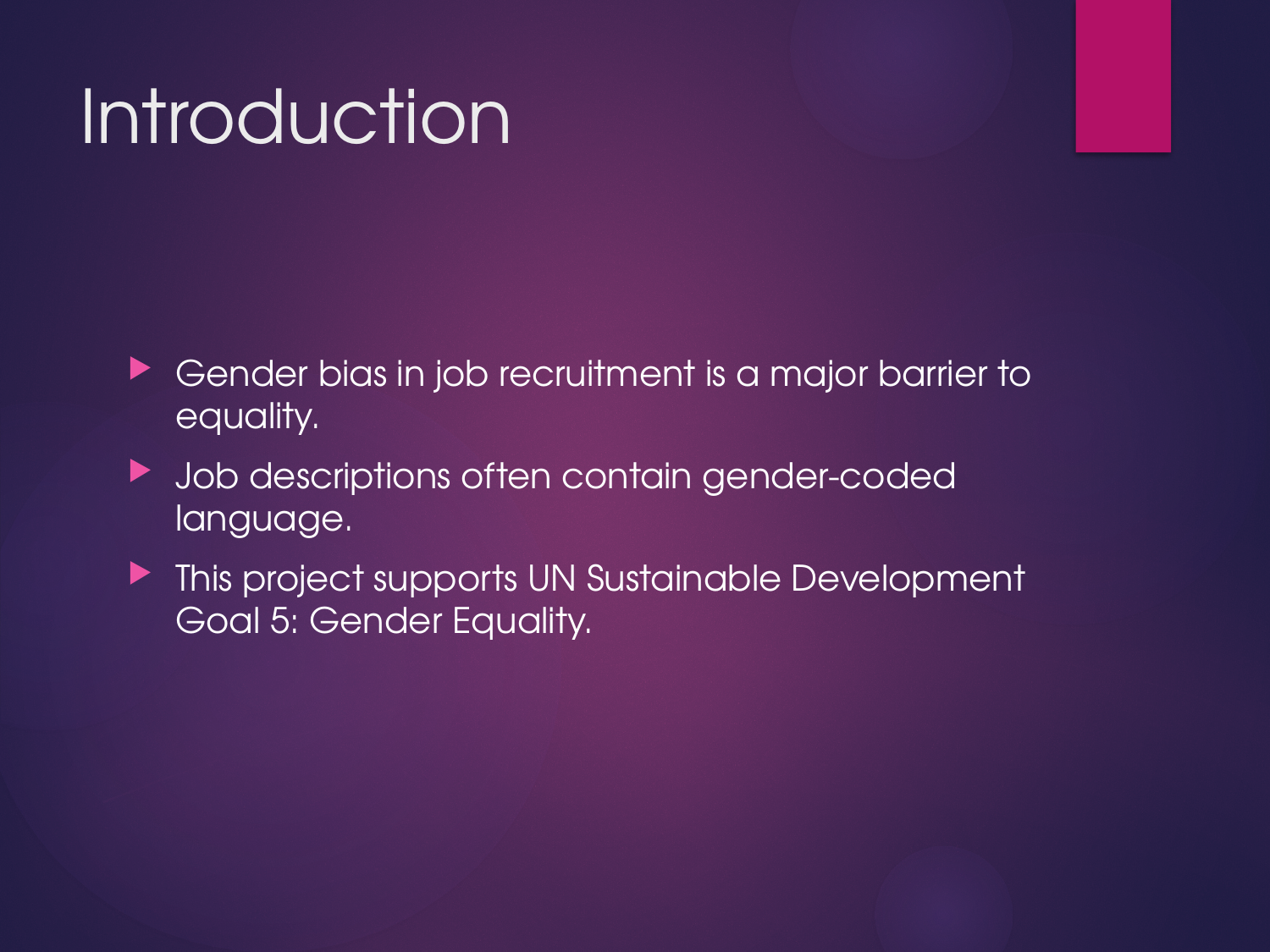

# Introduction

Gender bias in job recruitment is a major barrier to equality.
Job descriptions often contain gender-coded language.
This project supports UN Sustainable Development Goal 5: Gender Equality.